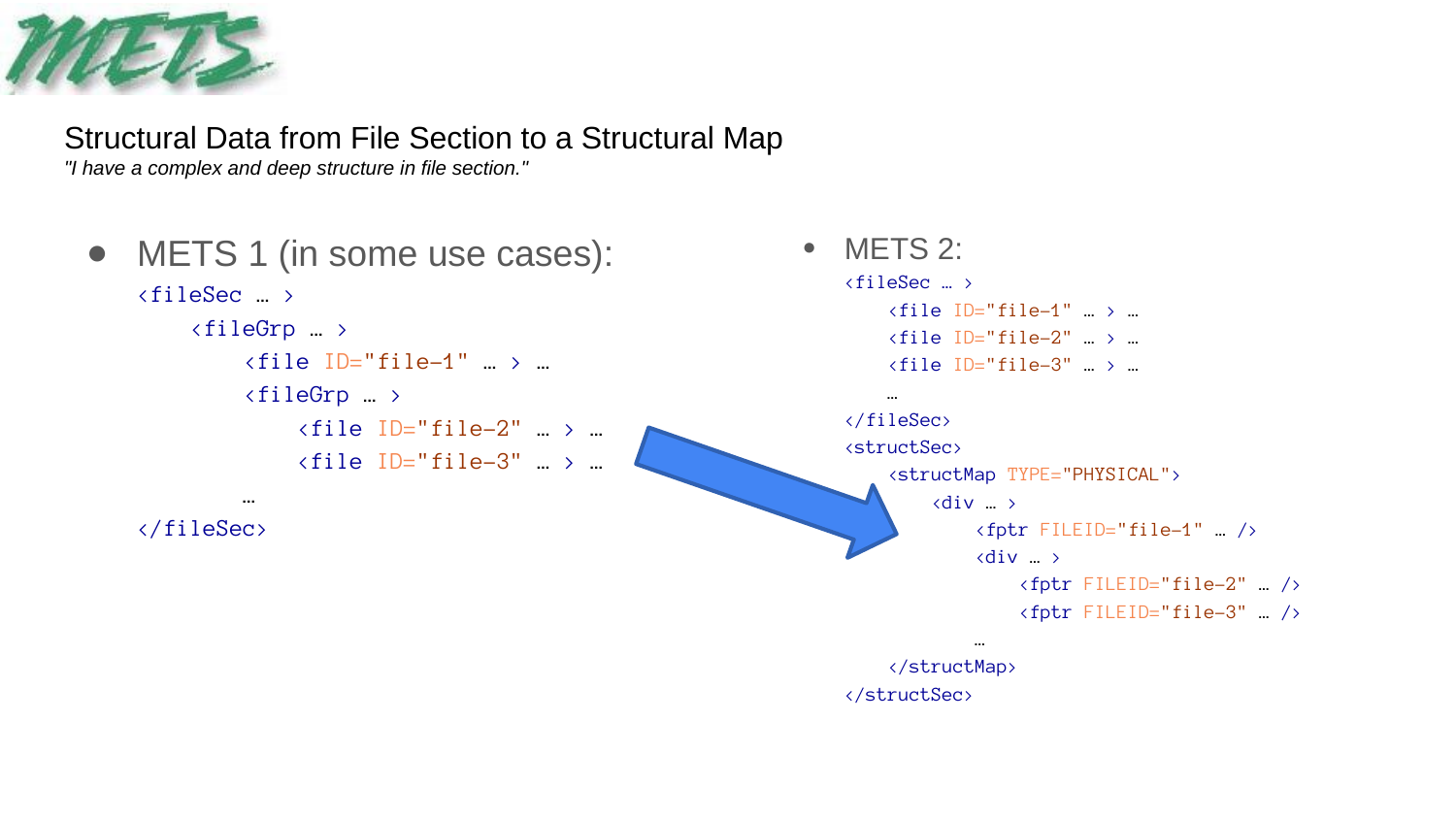

# Structural Data from File Section to a Structural Map "I have a complex and deep structure in file section."
METS 1 (in some use cases):
<fileSec … >
    <fileGrp … >
        <file ID="file-1" … > …
        <fileGrp … >
            <file ID="file-2" … > …
            <file ID="file-3" … > …
        …
</fileSec>
METS 2:
<fileSec … >
    <file ID="file-1" … > …
    <file ID="file-2" … > …
    <file ID="file-3" … > …
    …
</fileSec>
<structSec>
    <structMap TYPE="PHYSICAL">
        <div … >
            <fptr FILEID="file-1" … />
            <div … >
                <fptr FILEID="file-2" … />
                <fptr FILEID="file-3" … />
            …
    </structMap>
</structSec>